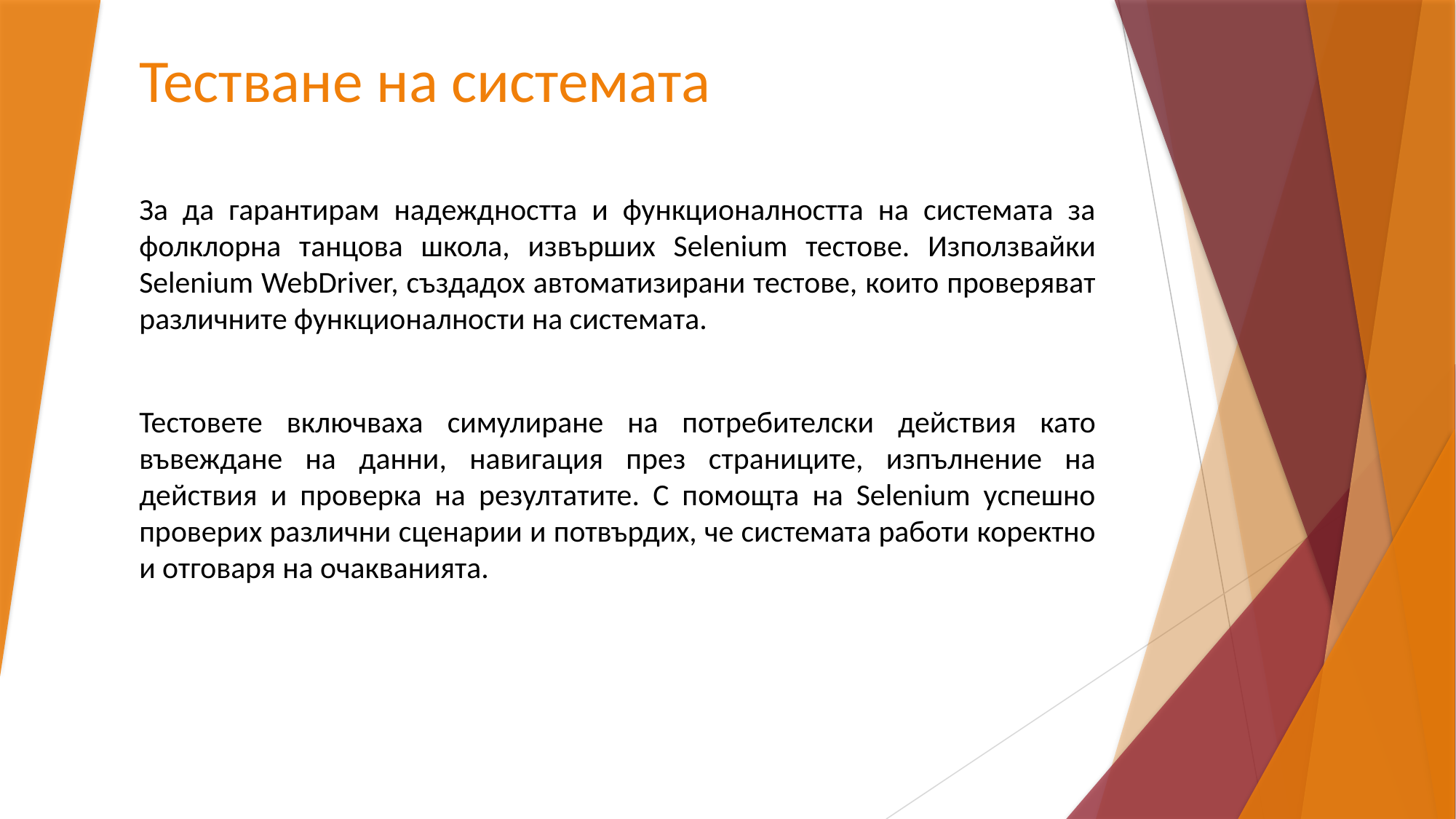

# Тестване на системата
За да гарантирам надеждността и функционалността на системата за фолклорна танцова школа, извърших Selenium тестове. Използвайки Selenium WebDriver, създадох автоматизирани тестове, които проверяват различните функционалности на системата.

Тестовете включваха симулиране на потребителски действия като въвеждане на данни, навигация през страниците, изпълнение на действия и проверка на резултатите. С помощта на Selenium успешно проверих различни сценарии и потвърдих, че системата работи коректно и отговаря на очакванията.